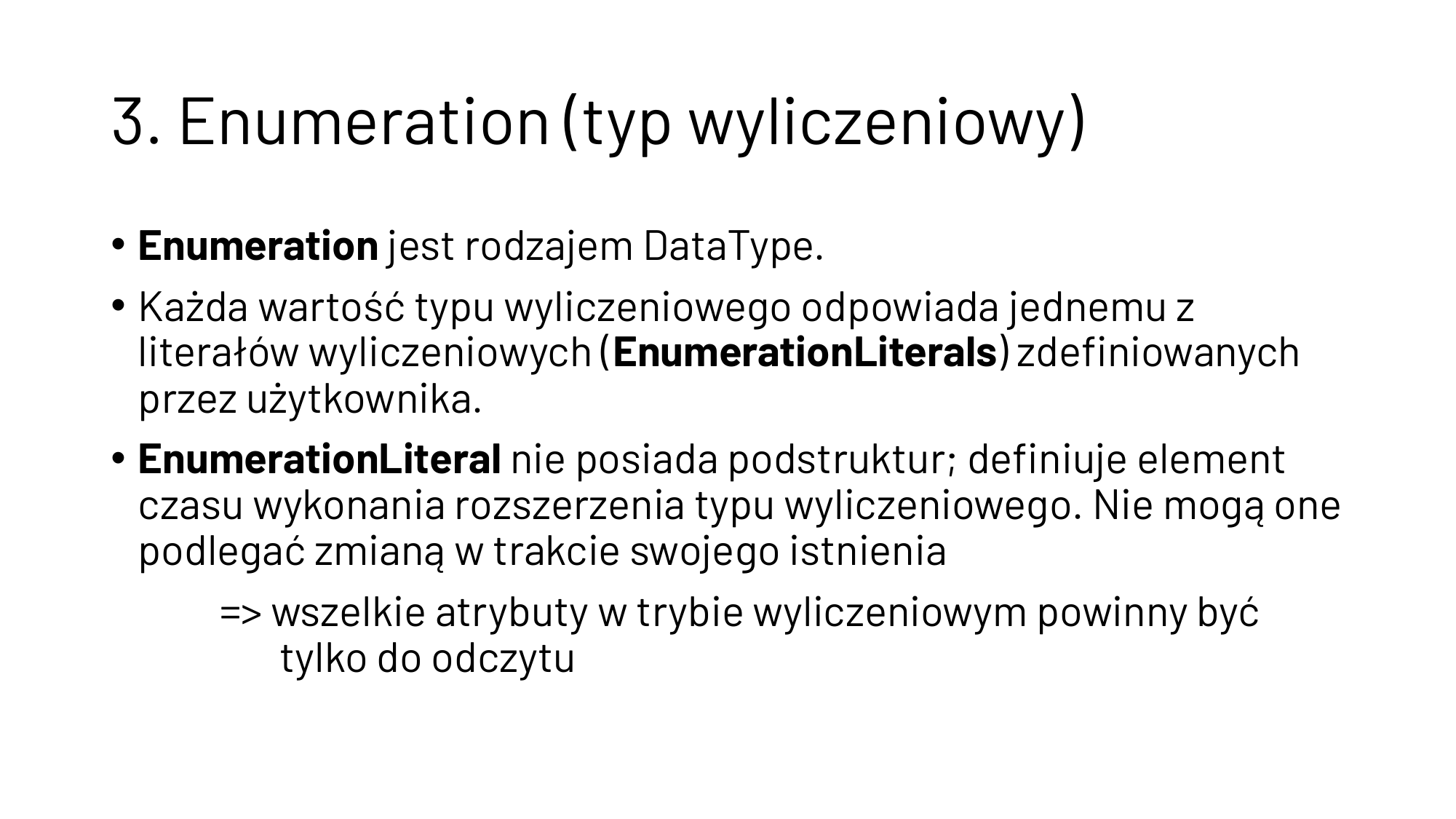

# 3. Enumeration (typ wyliczeniowy)
Enumeration jest rodzajem DataType.
Każda wartość typu wyliczeniowego odpowiada jednemu z literałów wyliczeniowych (EnumerationLiterals) zdefiniowanych przez użytkownika.
EnumerationLiteral nie posiada podstruktur; definiuje element czasu wykonania rozszerzenia typu wyliczeniowego. Nie mogą one podlegać zmianą w trakcie swojego istnienia
	=> wszelkie atrybuty w trybie wyliczeniowym powinny być 	     	       tylko do odczytu